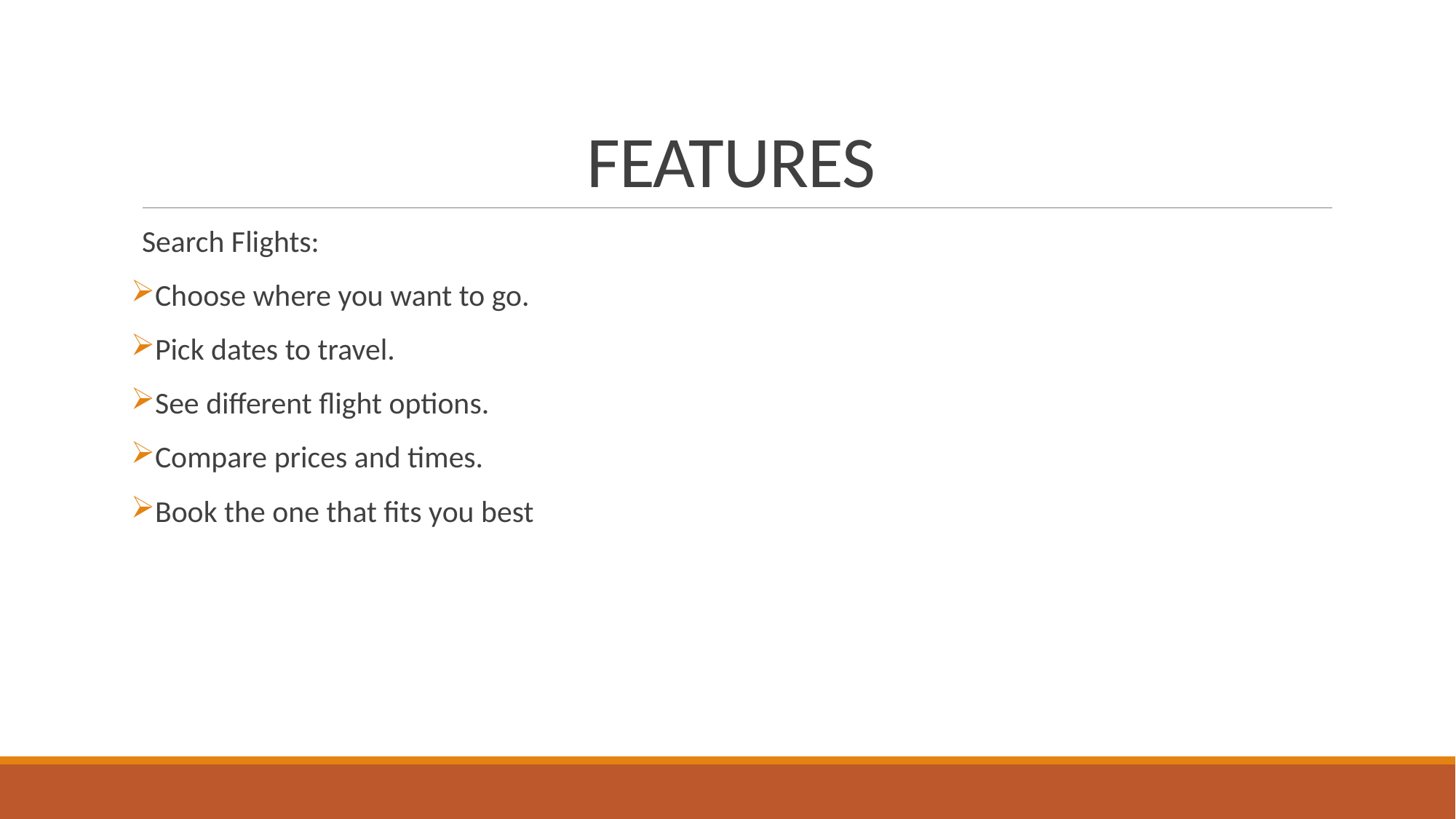

# FEATURES
Search Flights:
Choose where you want to go.
Pick dates to travel.
See different flight options.
Compare prices and times.
Book the one that fits you best